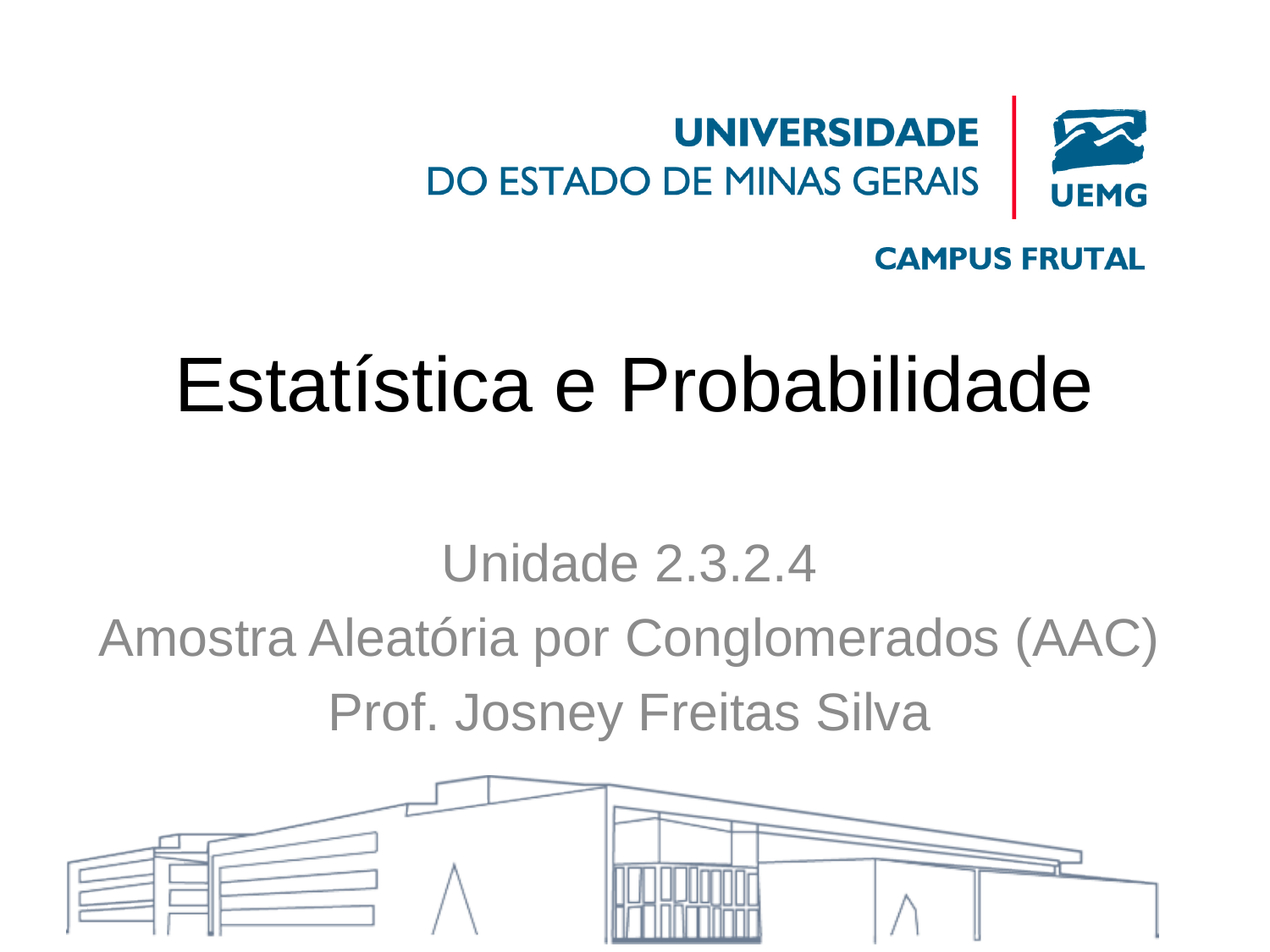

# Estatística e Probabilidade
Unidade 2.3.2.4
Amostra Aleatória por Conglomerados (AAC)
Prof. Josney Freitas Silva